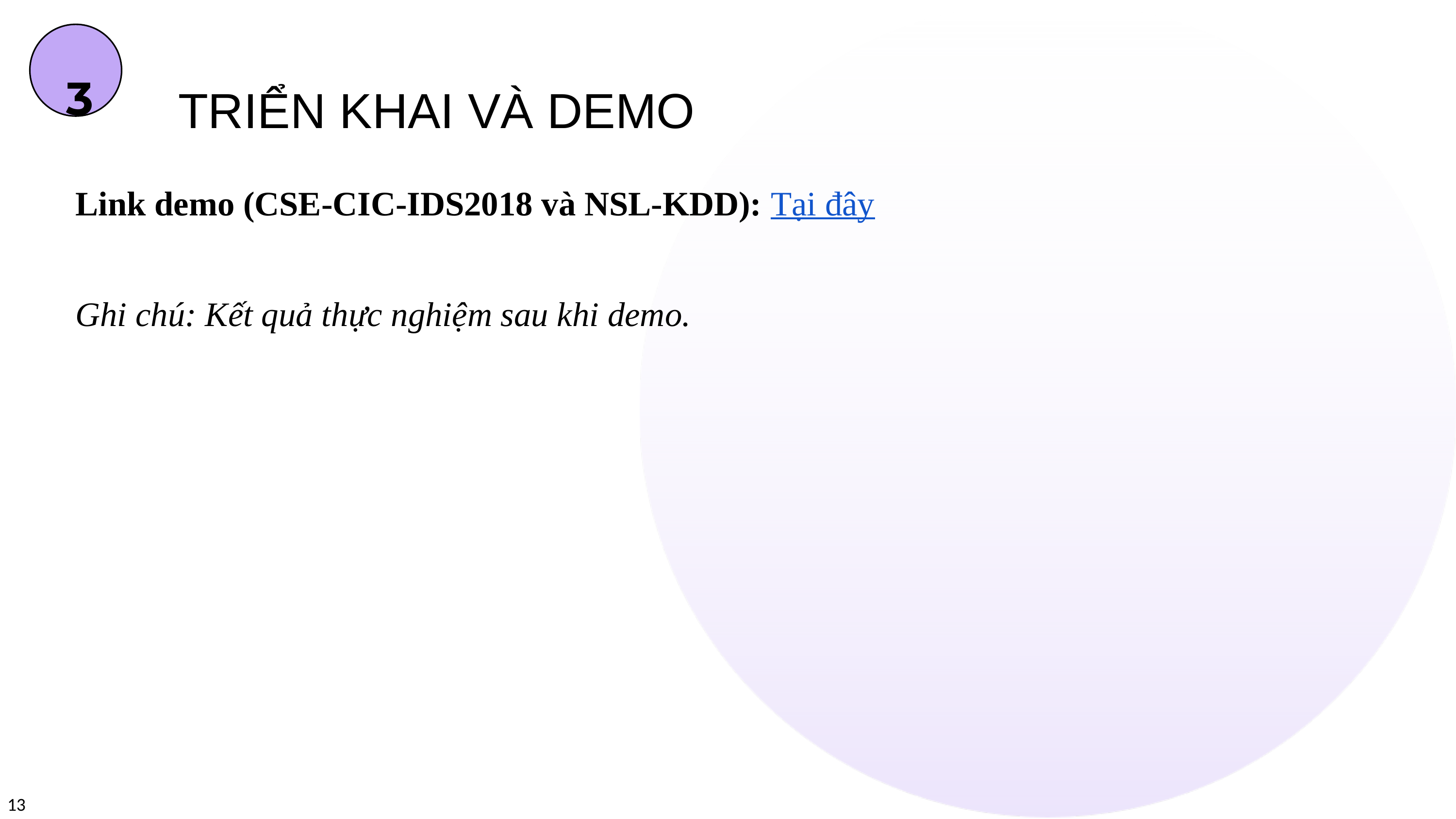

3
TRIỂN KHAI VÀ DEMO

Link demo (CSE-CIC-IDS2018 và NSL-KDD): Tại đây
Ghi chú: Kết quả thực nghiệm sau khi demo.
13